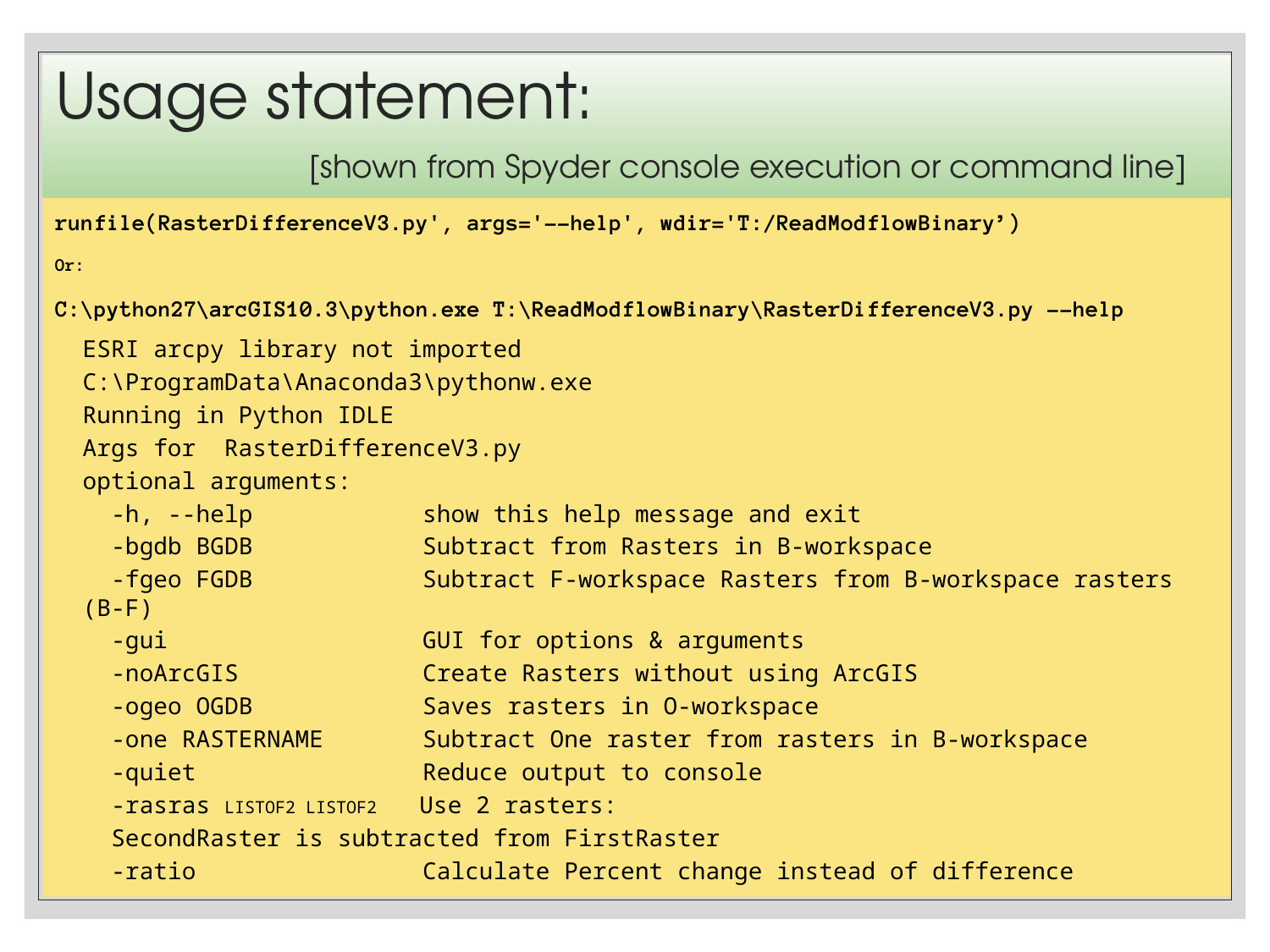

# Usage statement: [shown from Spyder console execution or command line]
runfile(RasterDifferenceV3.py', args='--help', wdir='T:/ReadModflowBinary’)
Or:
C:\python27\arcGIS10.3\python.exe T:\ReadModflowBinary\RasterDifferenceV3.py --help
ESRI arcpy library not imported
C:\ProgramData\Anaconda3\pythonw.exe
Running in Python IDLE
Args for  RasterDifferenceV3.py
optional arguments:
  -h, --help            show this help message and exit
  -bgdb BGDB            Subtract from Rasters in B-workspace
  -fgeo FGDB            Subtract F-workspace Rasters from B-workspace rasters (B-F)
  -gui                  GUI for options & arguments
  -noArcGIS             Create Rasters without using ArcGIS
  -ogeo OGDB            Saves rasters in O-workspace
  -one RASTERNAME       Subtract One raster from rasters in B-workspace
  -quiet                Reduce output to console
  -rasras LISTOF2 LISTOF2   Use 2 rasters:
				  SecondRaster is subtracted from FirstRaster
  -ratio                Calculate Percent change instead of difference